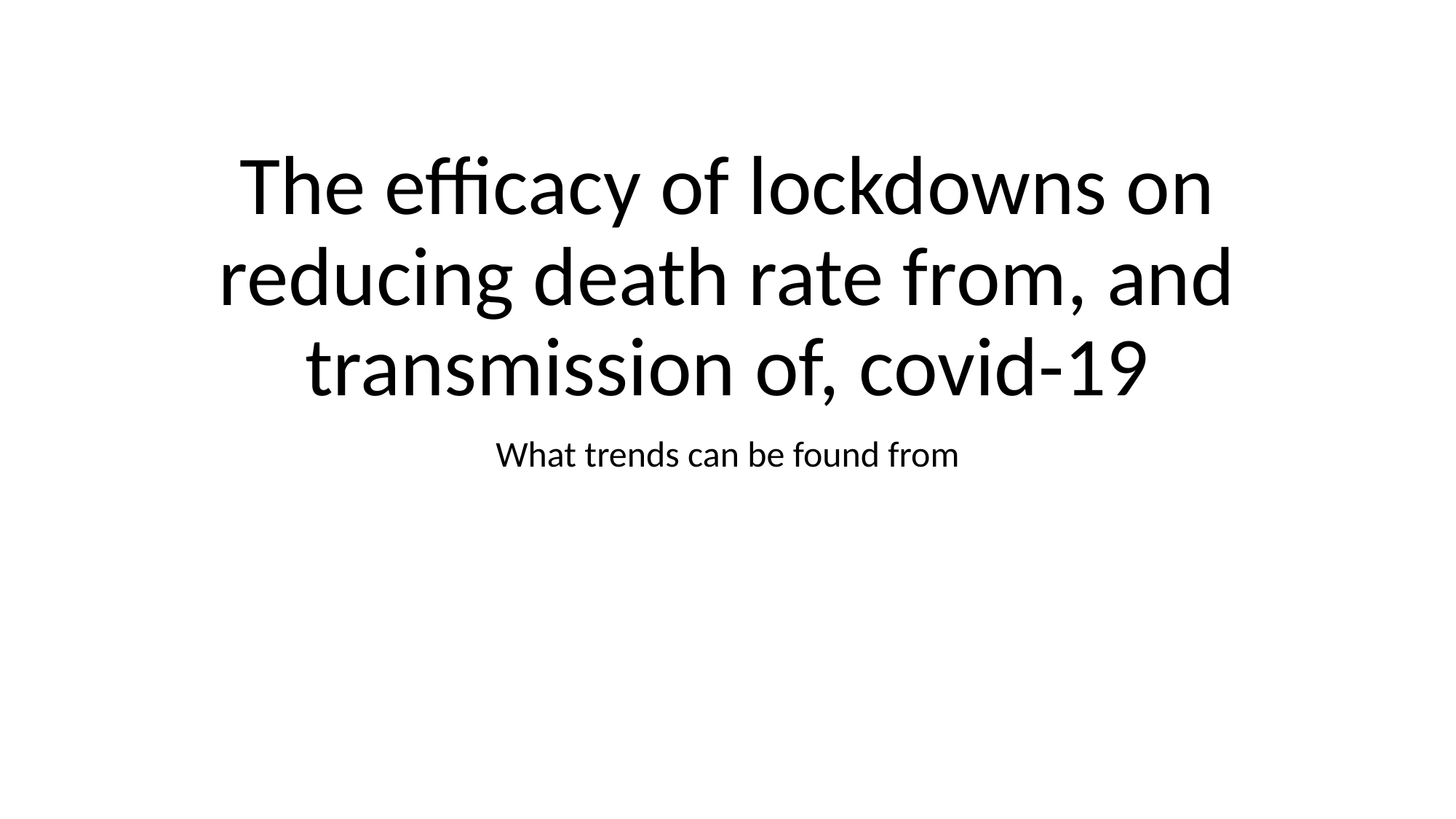

# The efficacy of lockdowns on reducing death rate from, and transmission of, covid-19
What trends can be found from